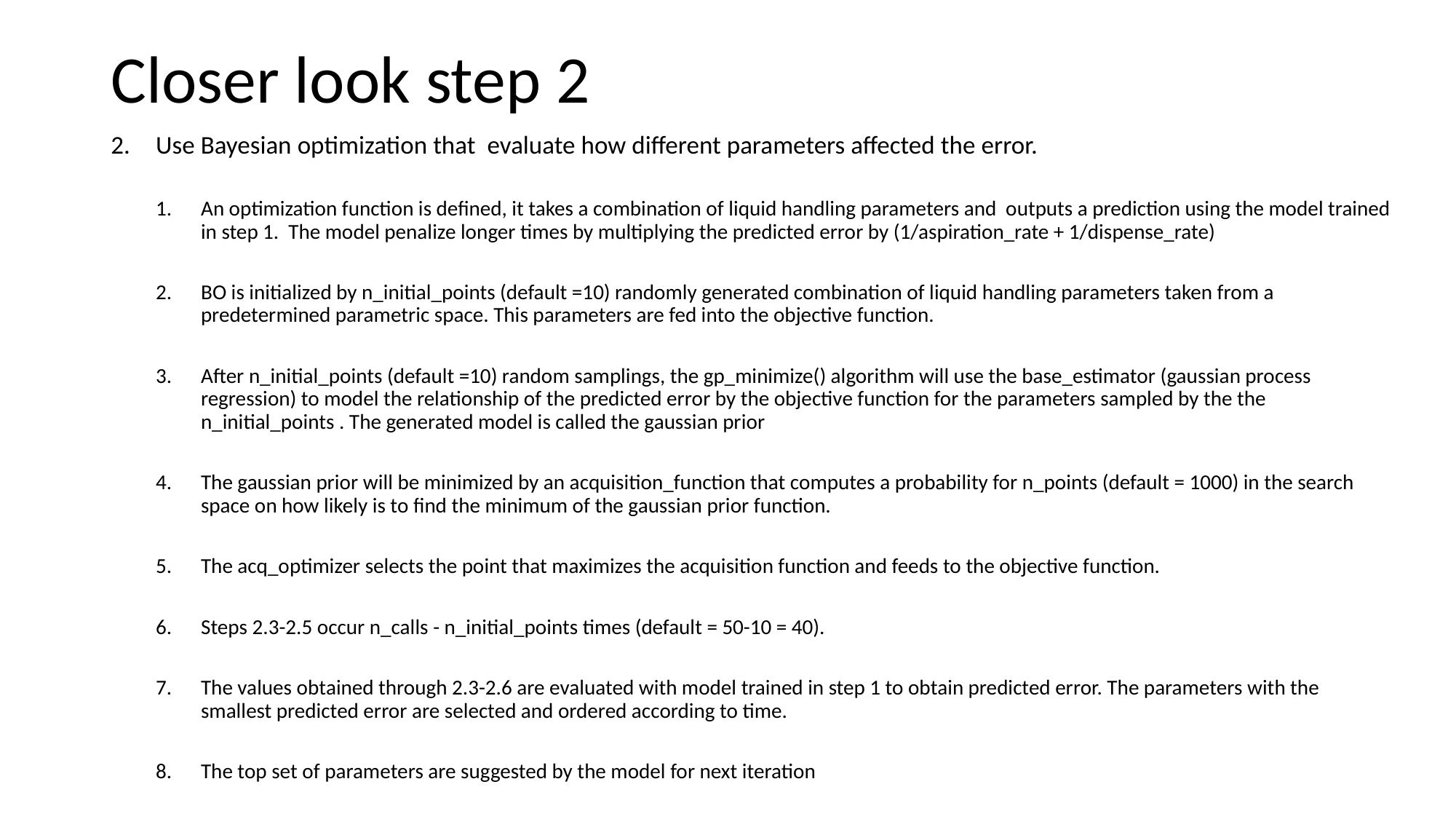

# Closer look step 2
Use Bayesian optimization that  evaluate how different parameters affected the error.

An optimization function is defined, it takes a combination of liquid handling parameters and  outputs a prediction using the model trained in step 1.  The model penalize longer times by multiplying the predicted error by (1/aspiration_rate + 1/dispense_rate)

BO is initialized by n_initial_points (default =10) randomly generated combination of liquid handling parameters taken from a predetermined parametric space. This parameters are fed into the objective function.

After n_initial_points (default =10) random samplings, the gp_minimize() algorithm will use the base_estimator (gaussian process regression) to model the relationship of the predicted error by the objective function for the parameters sampled by the the n_initial_points . The generated model is called the gaussian prior

The gaussian prior will be minimized by an acquisition_function that computes a probability for n_points (default = 1000) in the search space on how likely is to find the minimum of the gaussian prior function.

The acq_optimizer selects the point that maximizes the acquisition function and feeds to the objective function.

Steps 2.3-2.5 occur n_calls - n_initial_points times (default = 50-10 = 40).

The values obtained through 2.3-2.6 are evaluated with model trained in step 1 to obtain predicted error. The parameters with the smallest predicted error are selected and ordered according to time.

The top set of parameters are suggested by the model for next iteration